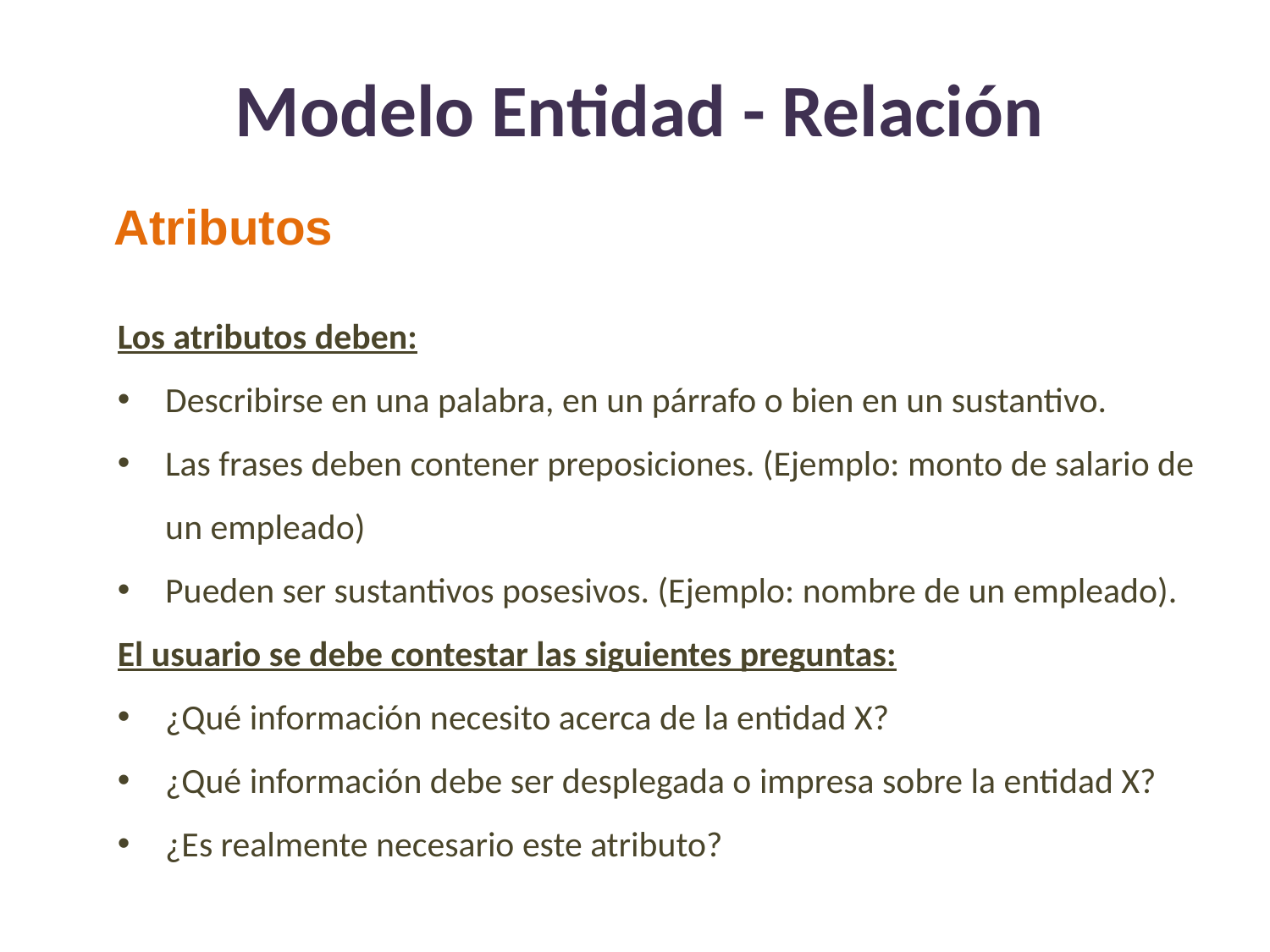

# Modelo Entidad - Relación
Atributos
Los atributos deben:
Describirse en una palabra, en un párrafo o bien en un sustantivo.
Las frases deben contener preposiciones. (Ejemplo: monto de salario de un empleado)
Pueden ser sustantivos posesivos. (Ejemplo: nombre de un empleado).
El usuario se debe contestar las siguientes preguntas:
¿Qué información necesito acerca de la entidad X?
¿Qué información debe ser desplegada o impresa sobre la entidad X?
¿Es realmente necesario este atributo?